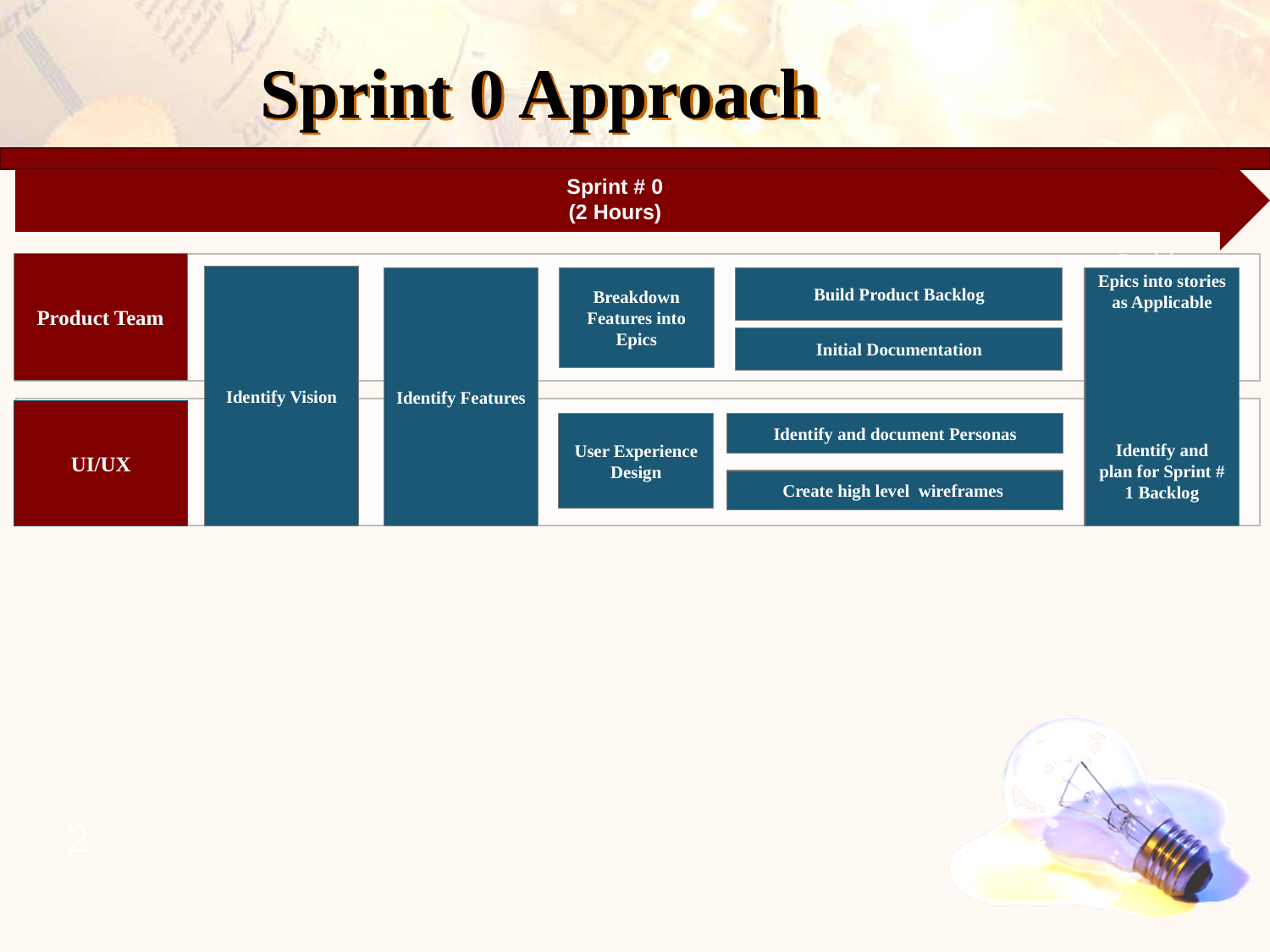

# Sprint 0 Approach

Sprint # 0
(2 Hours)
Product Team

Identify Vision
Breakdown Features into Epics
Identify Features
Build Product Backlog

Breakdown Epics into stories as Applicable

Identify and plan for Sprint # 1 Backlog

Initial Documentation

UI/UX
Identify and document Personas
User Experience Design
Create high level  wireframes
2